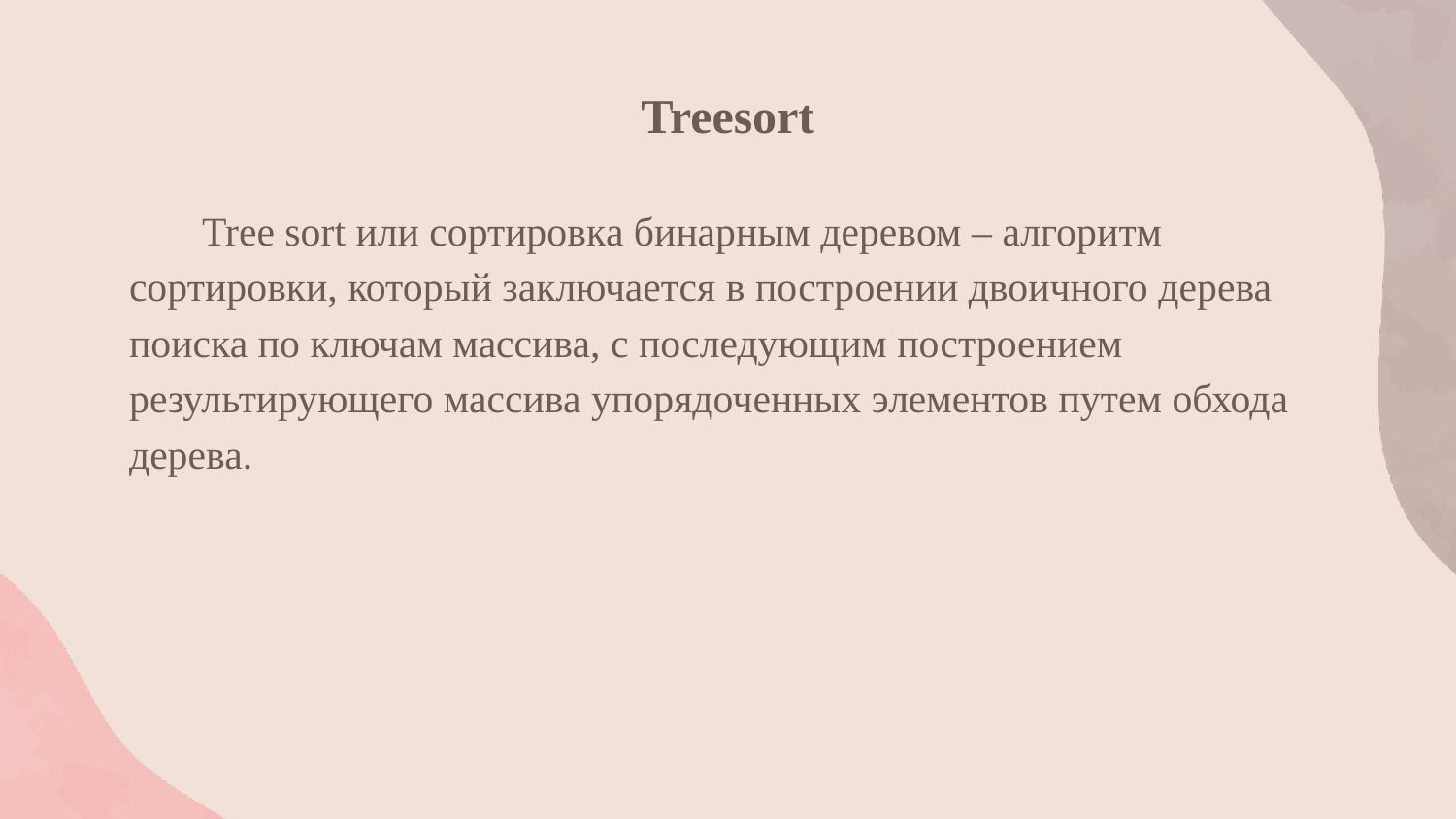

# Treesort
Tree sort или сортировка бинарным деревом – алгоритм сортировки, который заключается в построении двоичного дерева поиска по ключам массива, с последующим построением результирующего массива упорядоченных элементов путем обхода дерева.